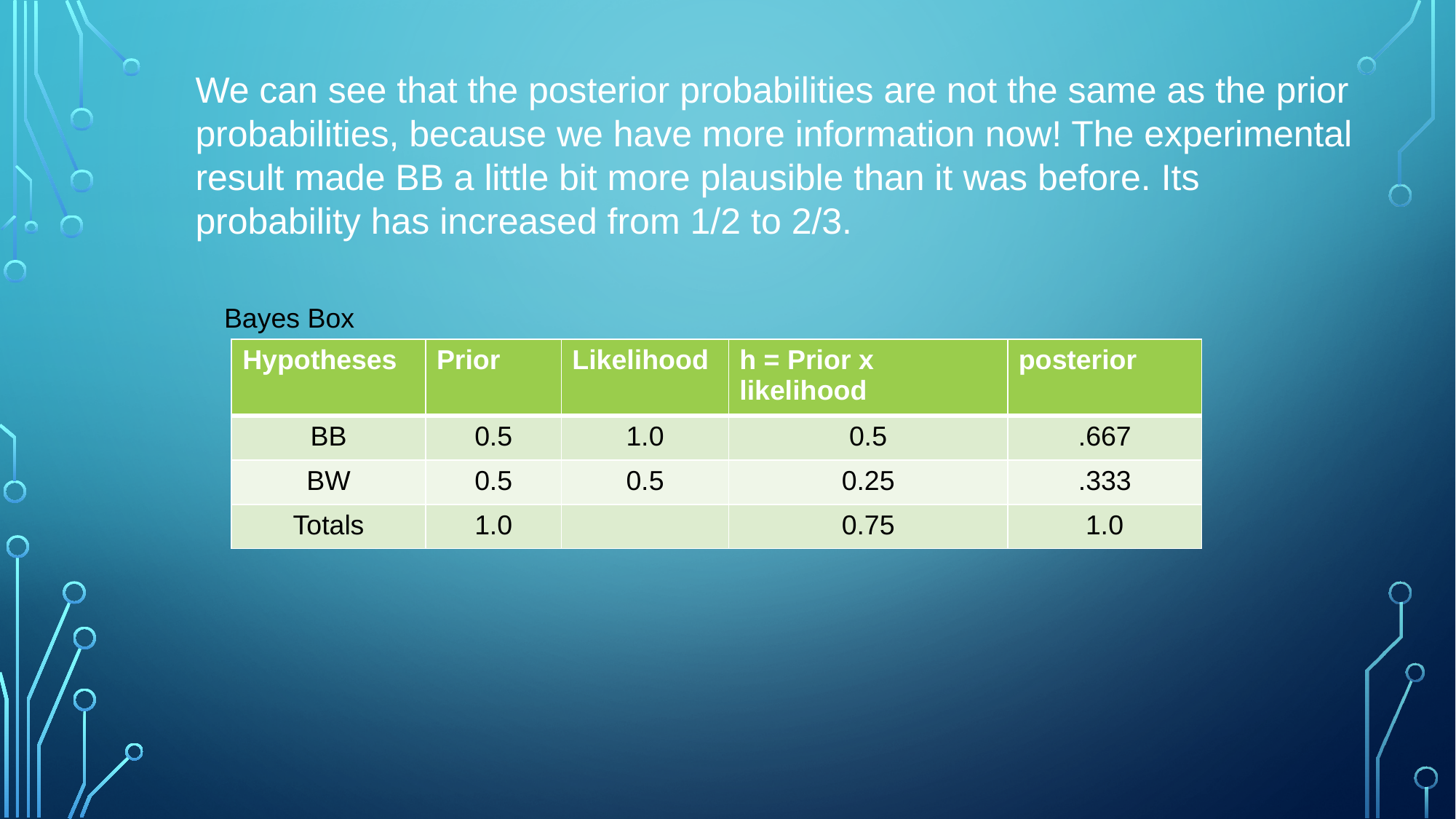

We can see that the posterior probabilities are not the same as the prior probabilities, because we have more information now! The experimental result made BB a little bit more plausible than it was before. Its probability has increased from 1/2 to 2/3.
Bayes Box
| Hypotheses | Prior | Likelihood | h = Prior x likelihood | posterior |
| --- | --- | --- | --- | --- |
| BB | 0.5 | 1.0 | 0.5 | .667 |
| BW | 0.5 | 0.5 | 0.25 | .333 |
| Totals | 1.0 |  | 0.75 | 1.0 |